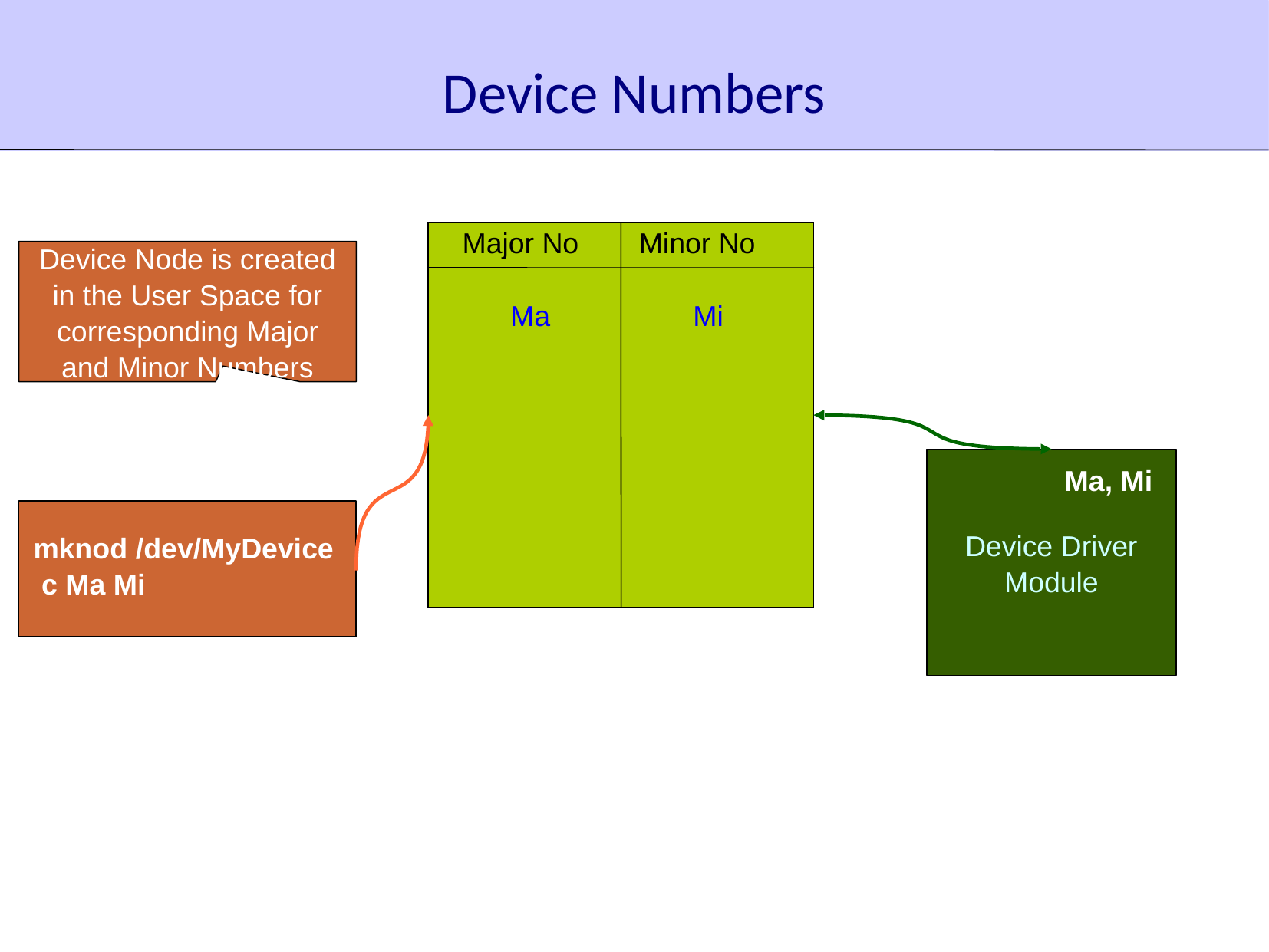

# Device Numbers
Major No
Minor No

Device Node is created in the User Space for corresponding Major and Minor Numbers
Ma
Mi
Device Driver
Module
Ma, Mi

mknod /dev/MyDevice
 c Ma Mi